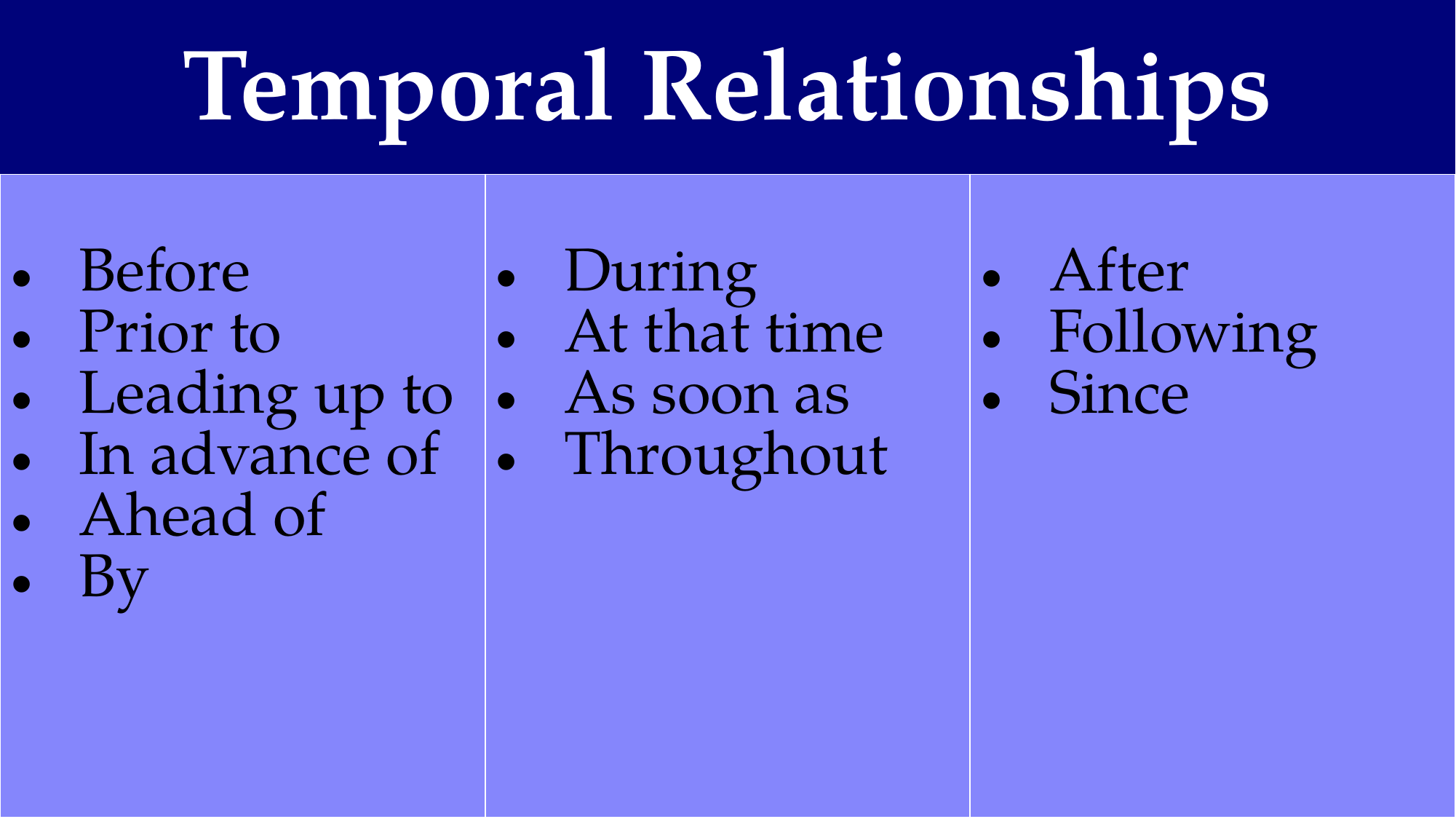

# Temporal Relationships
| Before Prior to Leading up to In advance of Ahead of By | During At that time As soon as Throughout | After Following Since |
| --- | --- | --- |